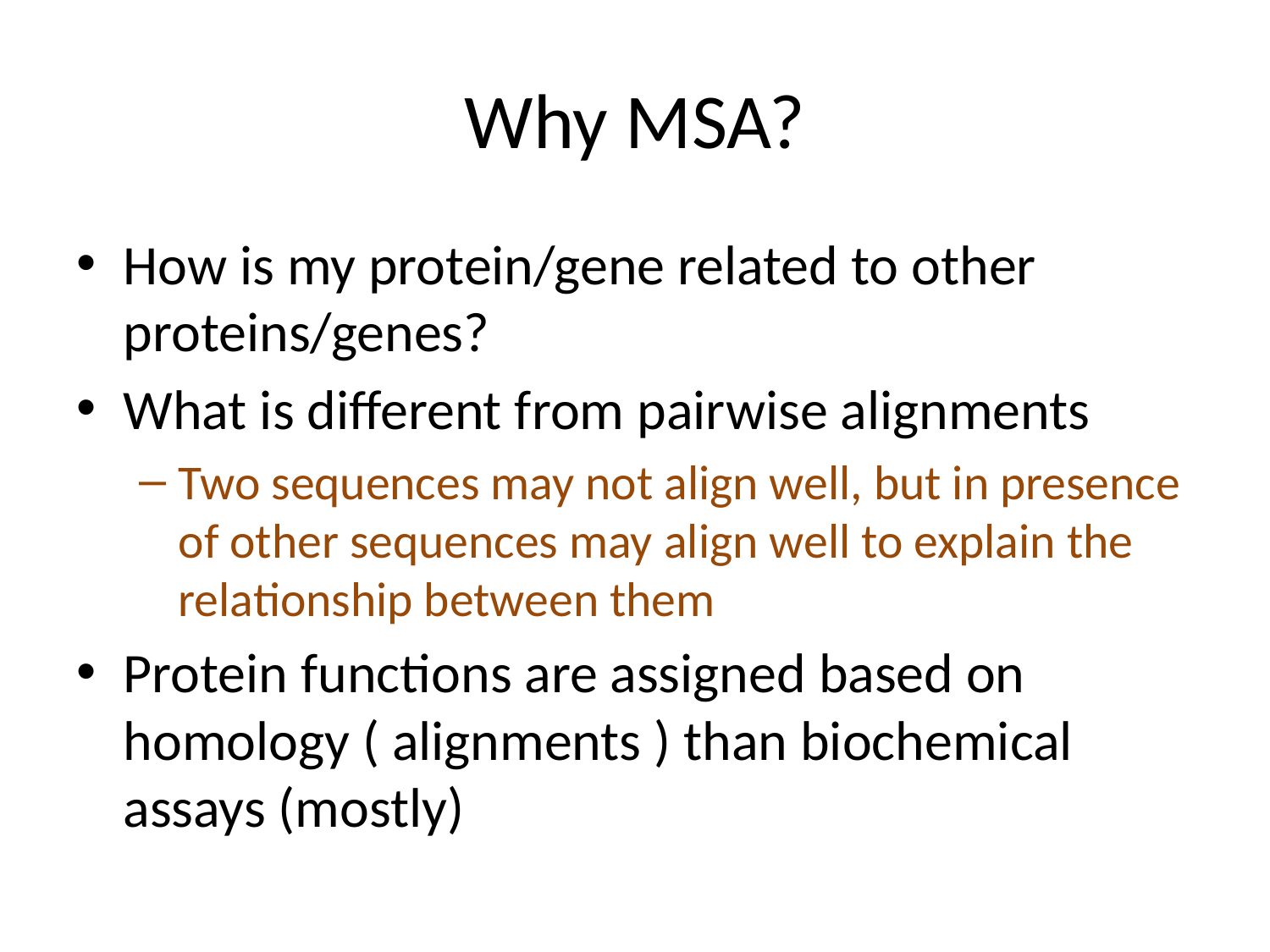

# Why MSA?
How is my protein/gene related to other proteins/genes?
What is different from pairwise alignments
Two sequences may not align well, but in presence of other sequences may align well to explain the relationship between them
Protein functions are assigned based on homology ( alignments ) than biochemical assays (mostly)